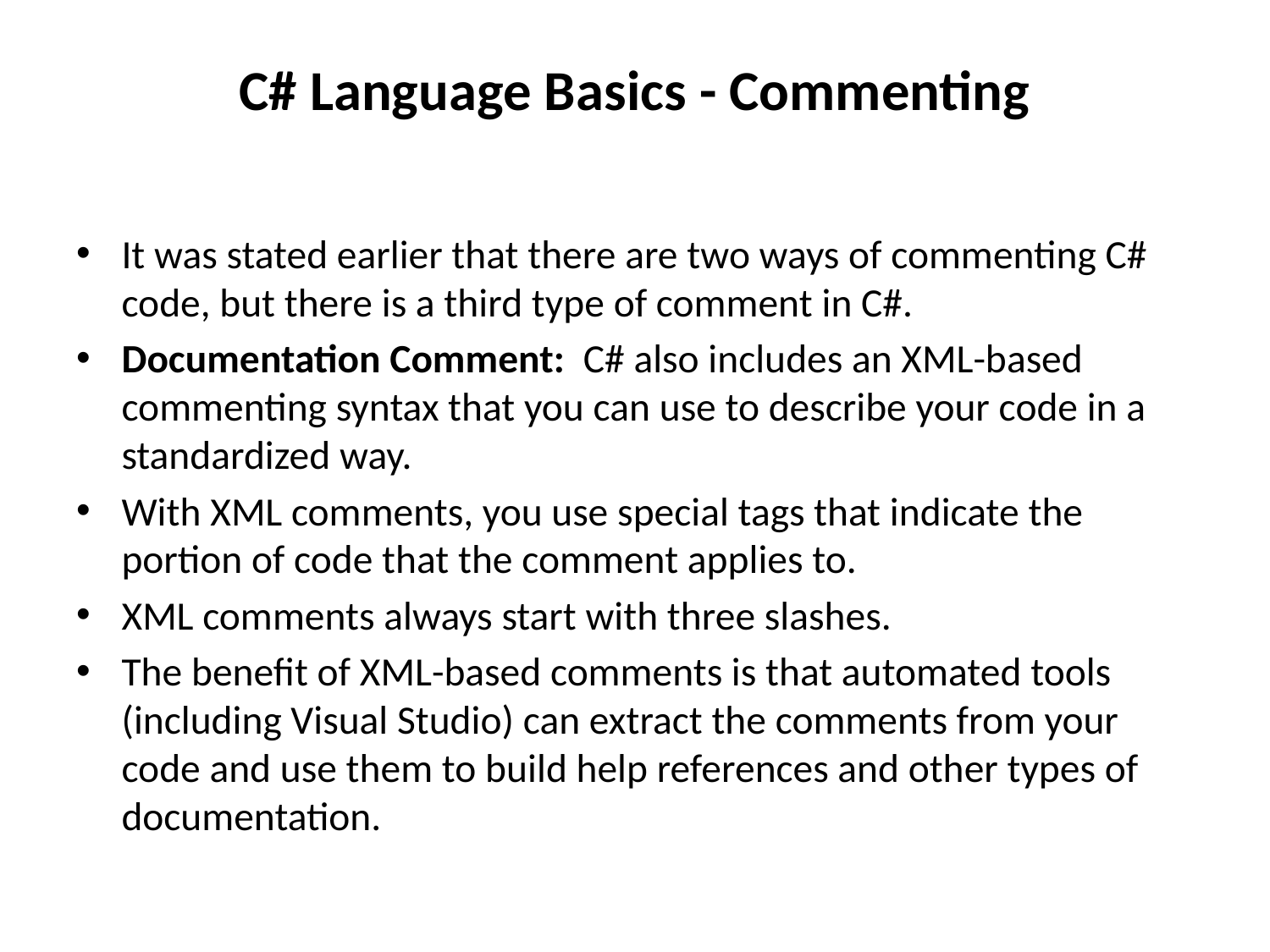

# C# Language Basics - Commenting
It was stated earlier that there are two ways of commenting C# code, but there is a third type of comment in C#.
Documentation Comment:  C# also includes an XML-based commenting syntax that you can use to describe your code in a standardized way.
With XML comments, you use special tags that indicate the portion of code that the comment applies to.
XML comments always start with three slashes.
The benefit of XML-based comments is that automated tools (including Visual Studio) can extract the comments from your code and use them to build help references and other types of documentation.